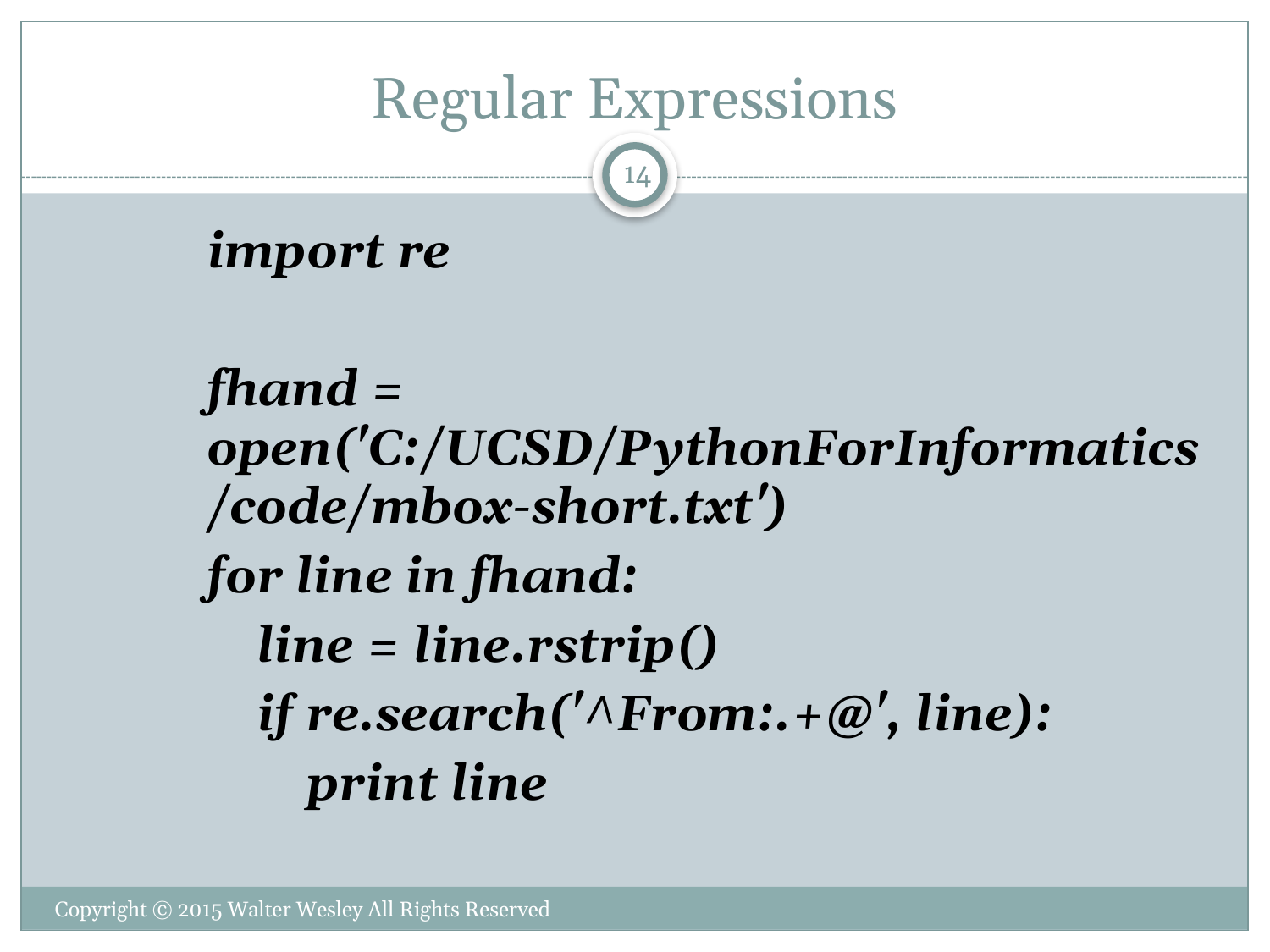

# Regular Expressions
14
import re

fhand = open('C:/UCSD/PythonForInformatics/code/mbox-short.txt')
for line in fhand:
    line = line.rstrip()
    if re.search('^From:.+@', line):
        print line
Copyright © 2015 Walter Wesley All Rights Reserved